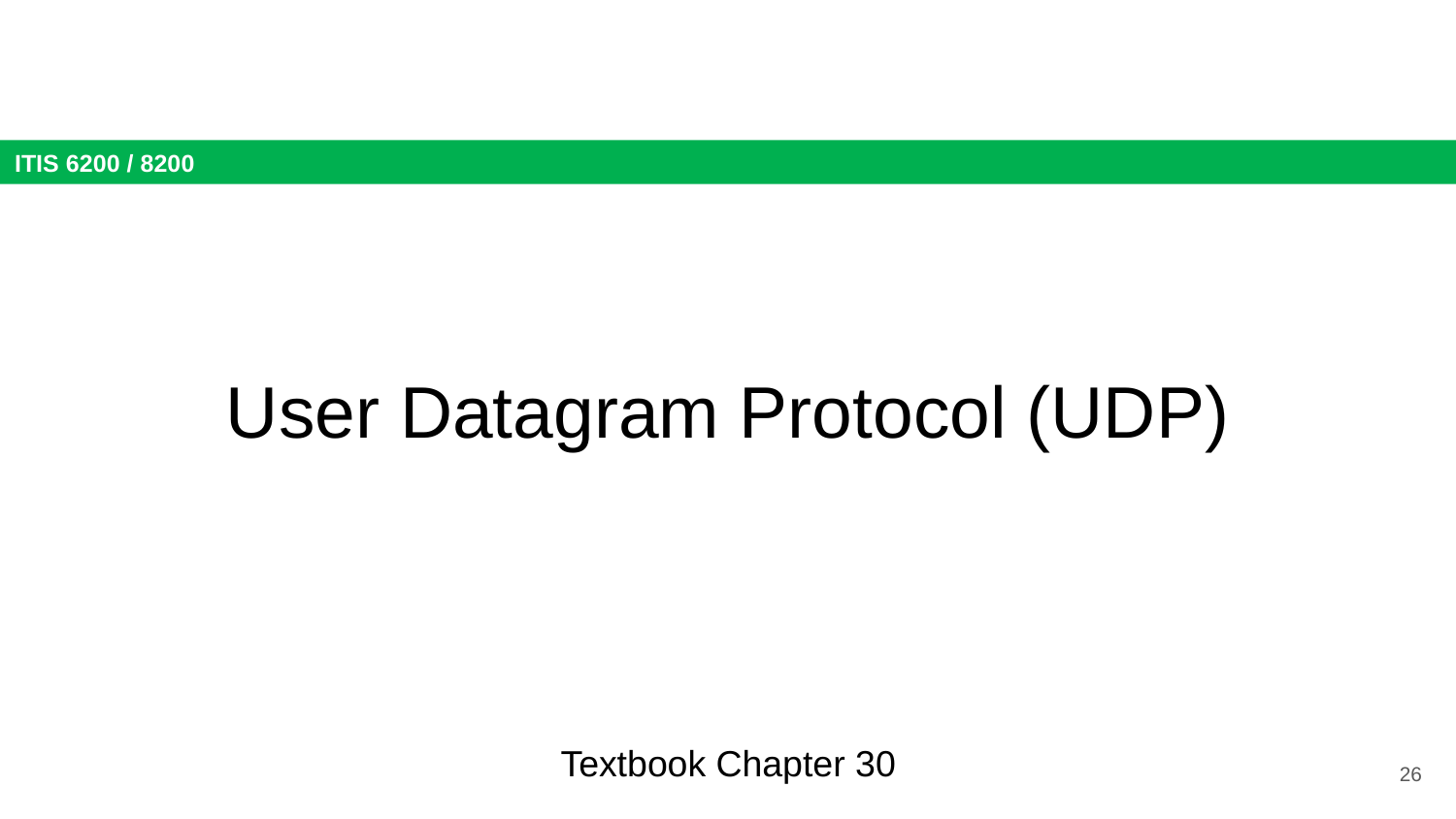

# User Datagram Protocol (UDP)
Textbook Chapter 30
26